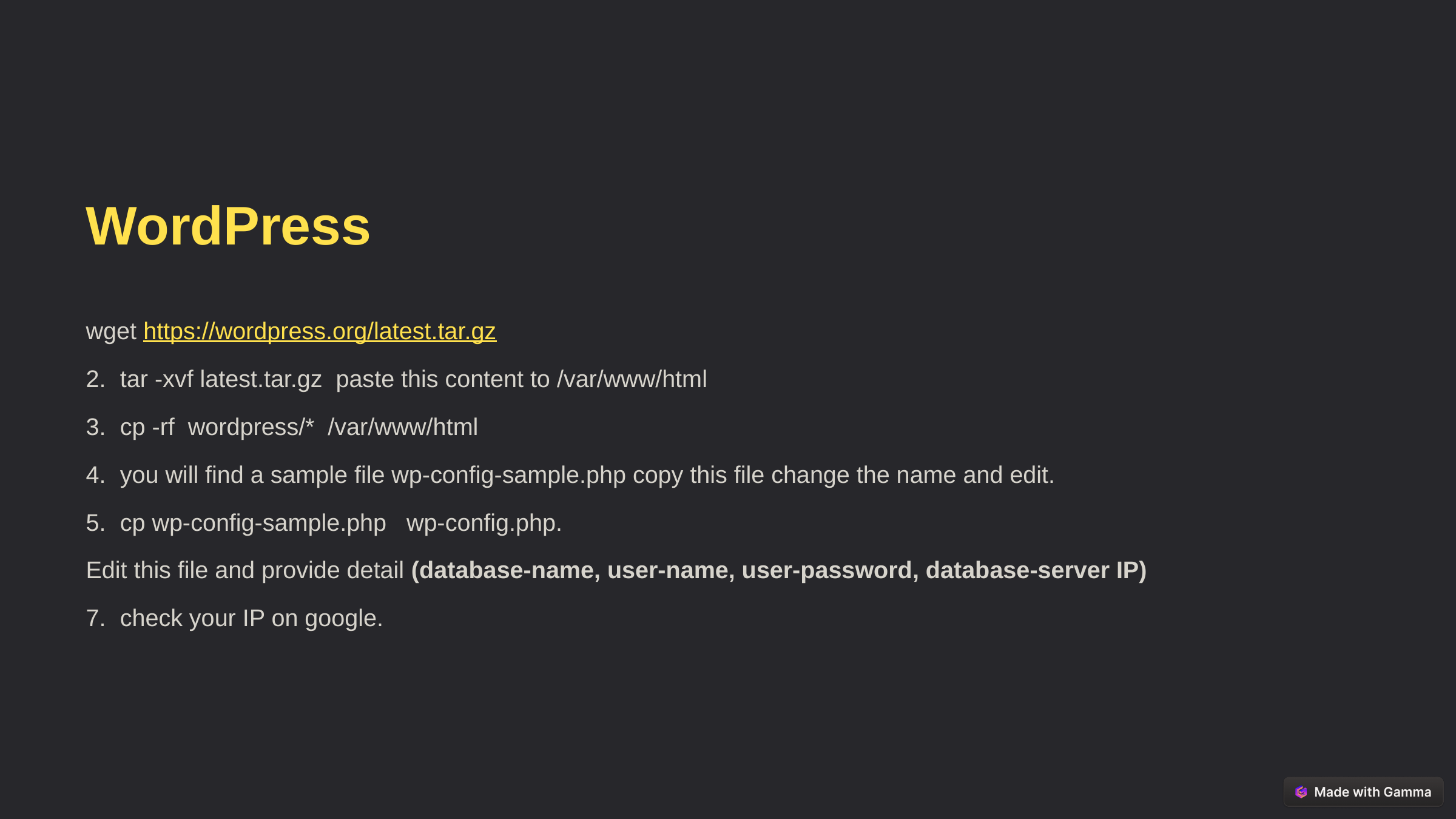

WordPress
wget https://wordpress.org/latest.tar.gz
tar -xvf latest.tar.gz  paste this content to /var/www/html
cp -rf  wordpress/*  /var/www/html
you will find a sample file wp-config-sample.php copy this file change the name and edit.
cp wp-config-sample.php   wp-config.php.
Edit this file and provide detail (database-name, user-name, user-password, database-server IP)
check your IP on google.